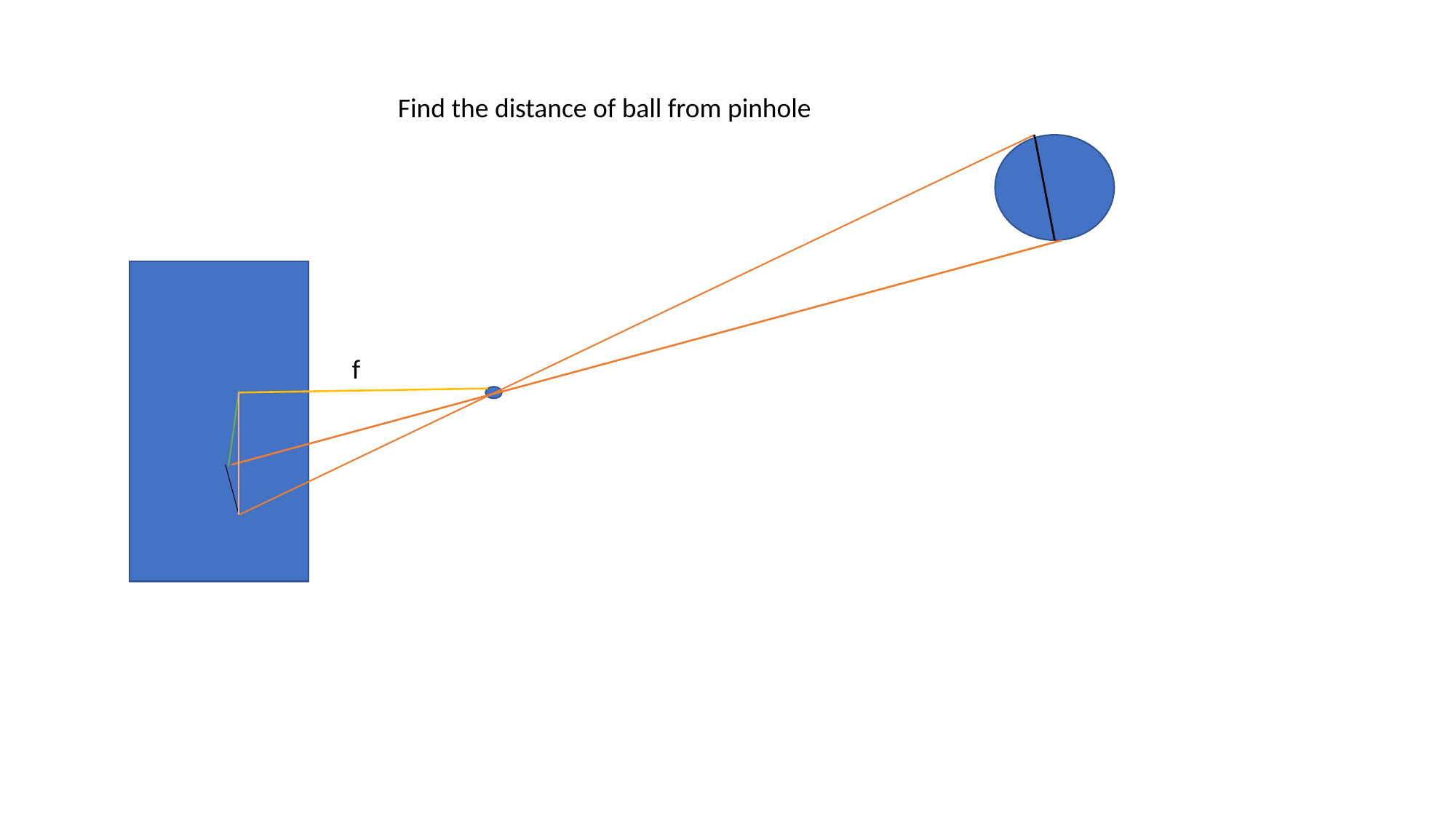

Find the distance of ball from pinhole

f